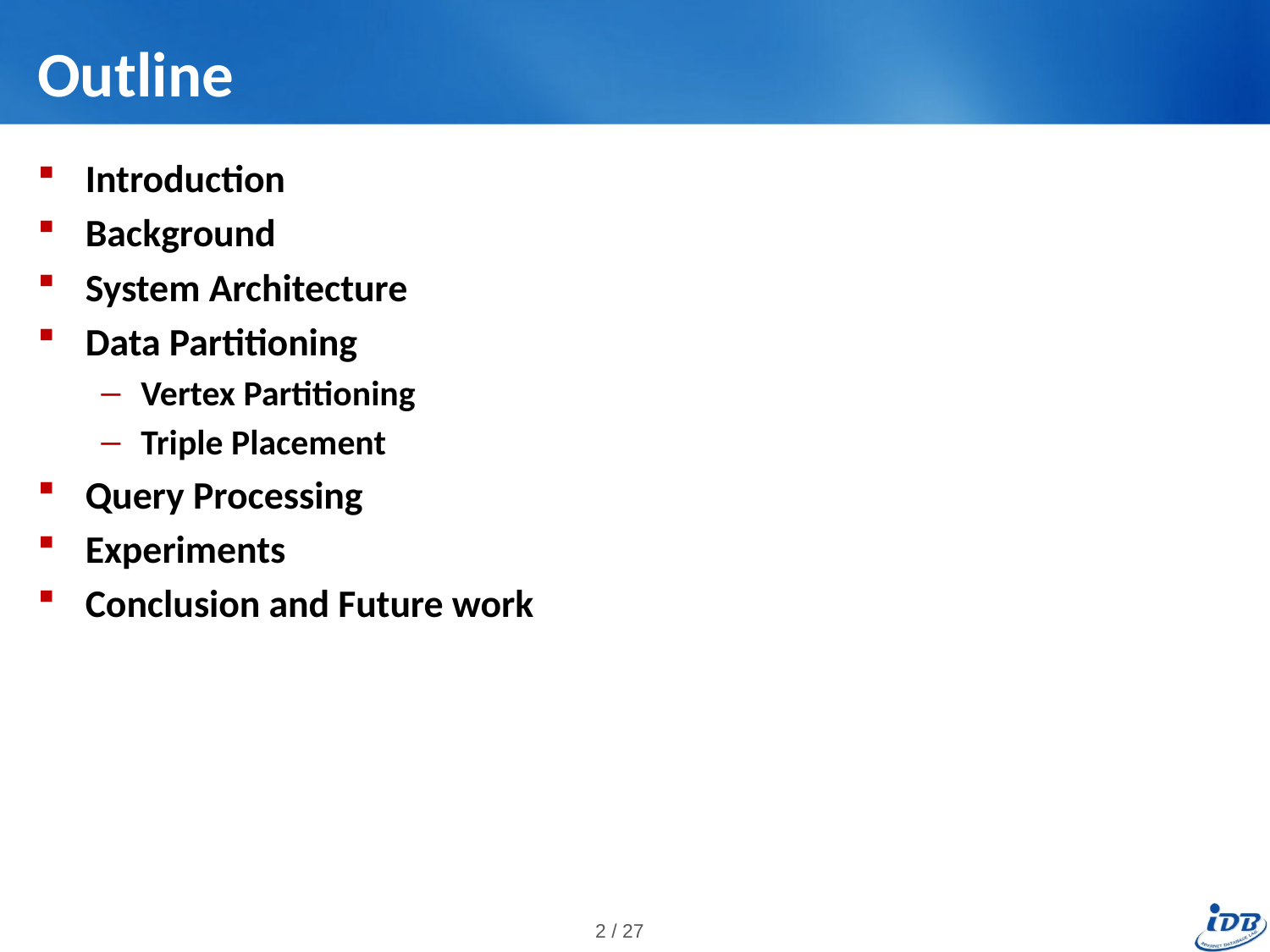

# Outline
Introduction
Background
System Architecture
Data Partitioning
Vertex Partitioning
Triple Placement
Query Processing
Experiments
Conclusion and Future work